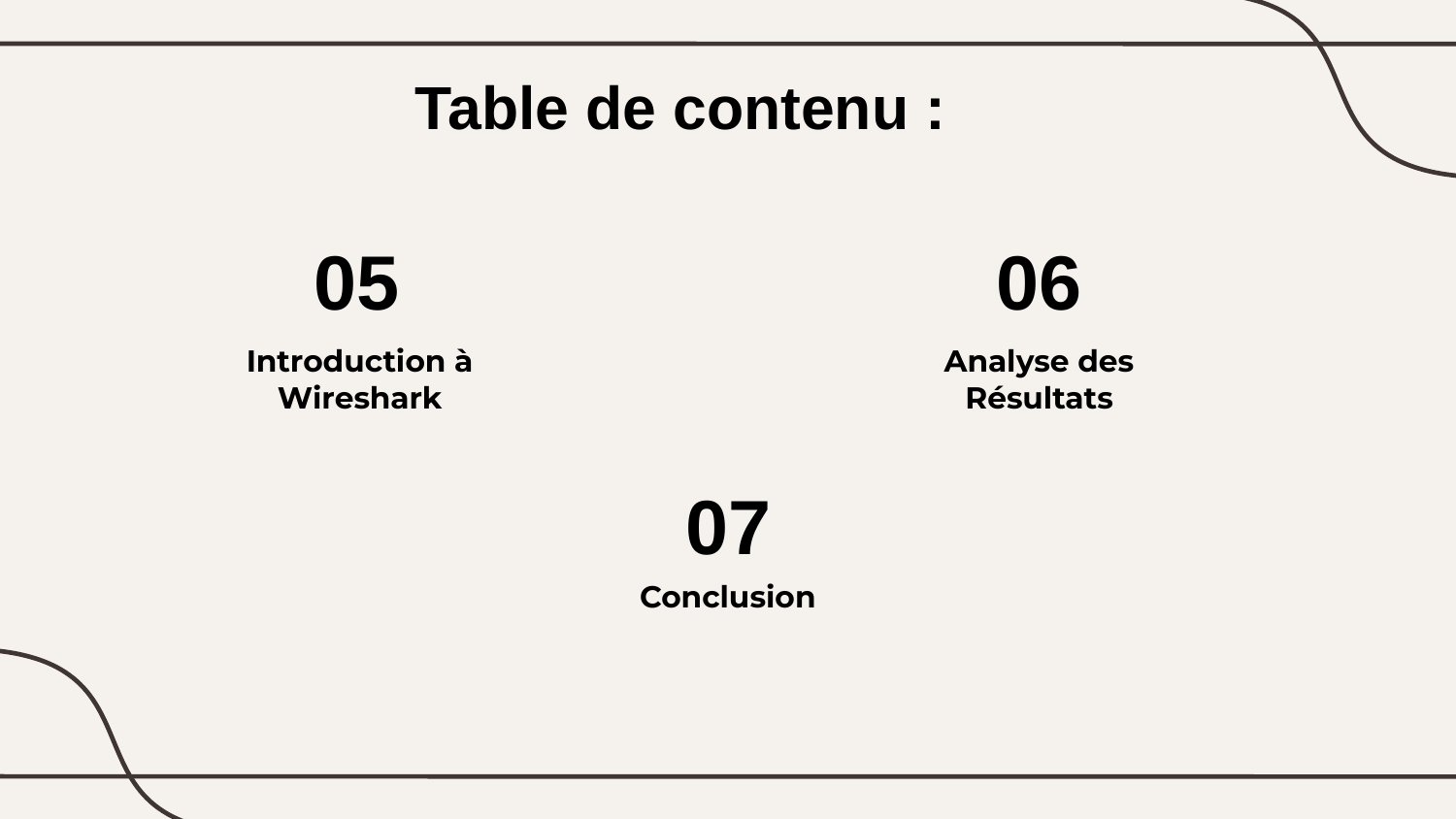

Table de contenu :
05
06
# Introduction à Wireshark
Analyse des Résultats
07
Conclusion